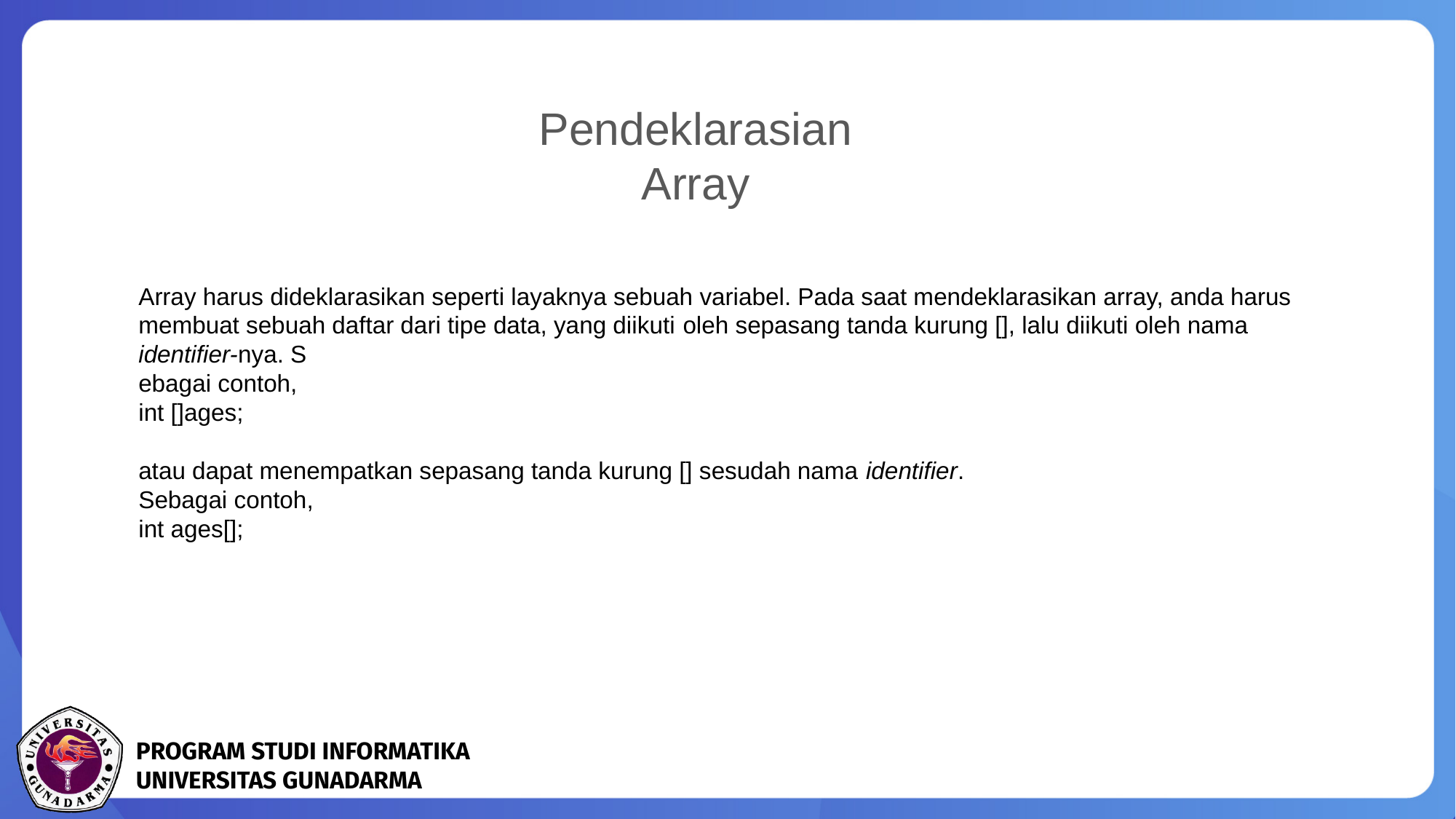

Pendeklarasian Array
Array harus dideklarasikan seperti layaknya sebuah variabel. Pada saat mendeklarasikan array, anda harus membuat sebuah daftar dari tipe data, yang diikuti oleh sepasang tanda kurung [], lalu diikuti oleh nama identifier-nya. S
ebagai contoh,
int []ages;

atau dapat menempatkan sepasang tanda kurung [] sesudah nama identifier.
Sebagai contoh,
int ages[];